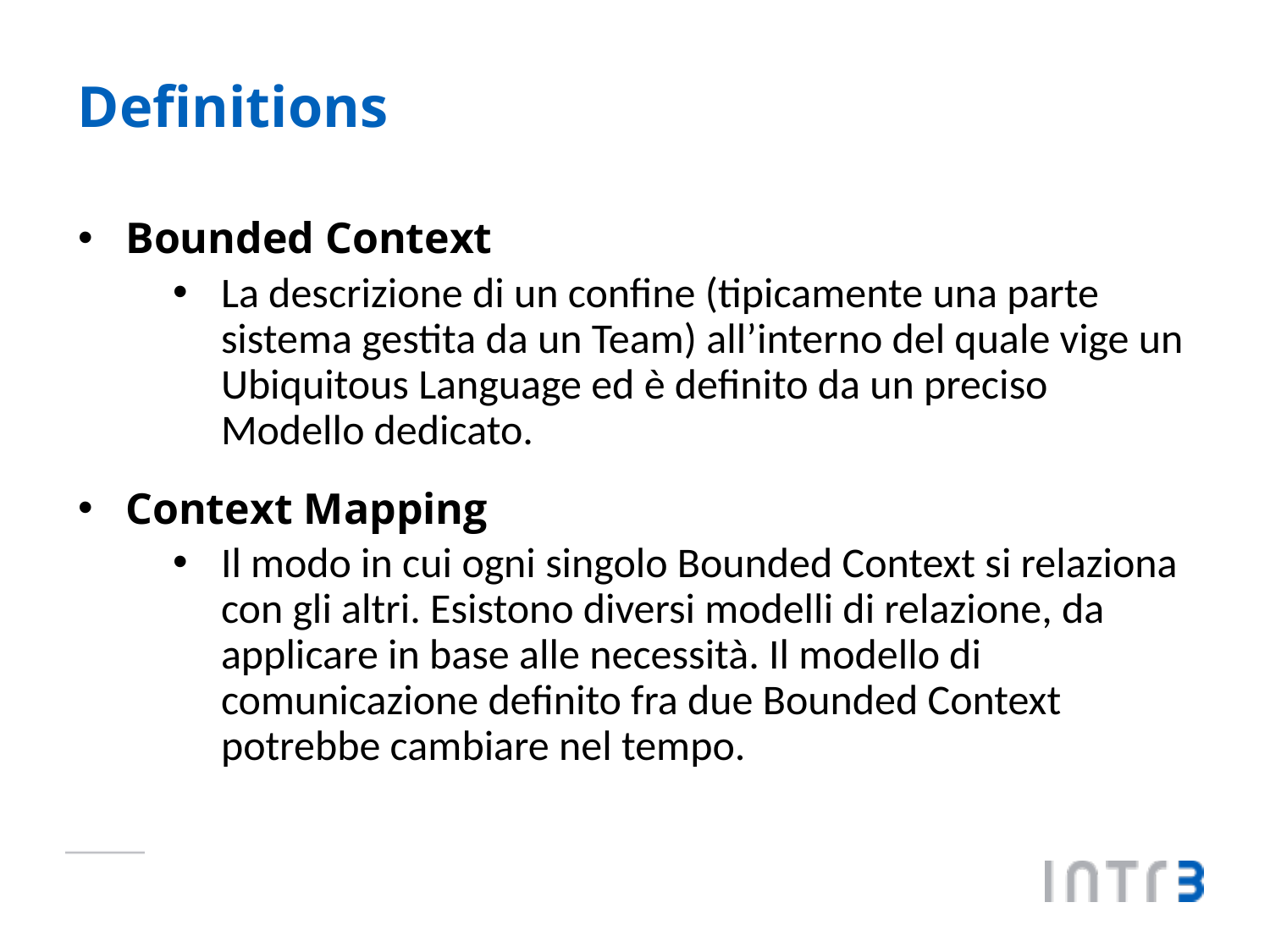

# Definitions
Bounded Context
La descrizione di un confine (tipicamente una parte sistema gestita da un Team) all’interno del quale vige un Ubiquitous Language ed è definito da un preciso Modello dedicato.
Context Mapping
Il modo in cui ogni singolo Bounded Context si relaziona con gli altri. Esistono diversi modelli di relazione, da applicare in base alle necessità. Il modello di comunicazione definito fra due Bounded Context potrebbe cambiare nel tempo.